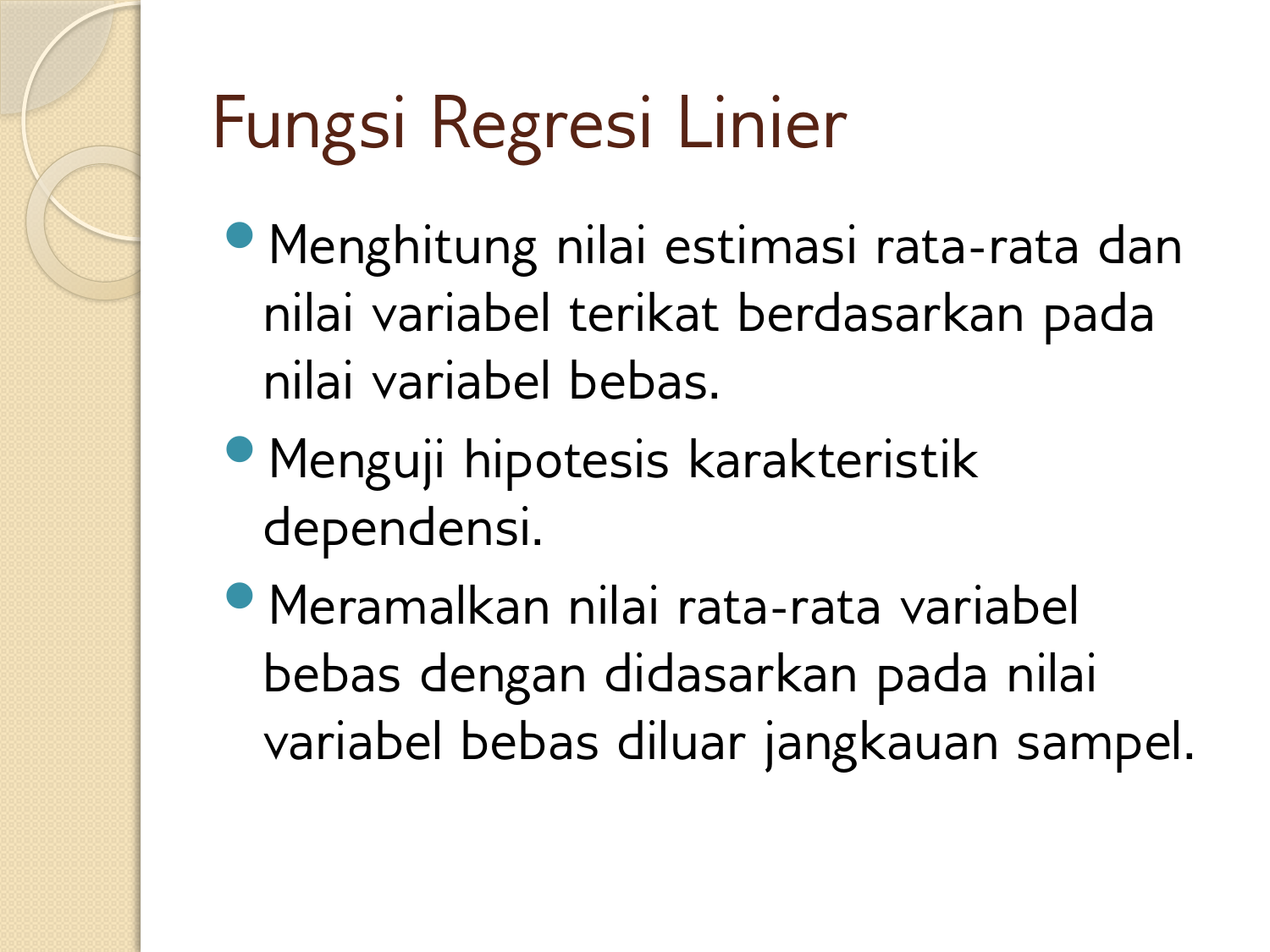

# Fungsi Regresi Linier
Menghitung nilai estimasi rata-rata dan nilai variabel terikat berdasarkan pada nilai variabel bebas.
Menguji hipotesis karakteristik dependensi.
Meramalkan nilai rata-rata variabel bebas dengan didasarkan pada nilai variabel bebas diluar jangkauan sampel.